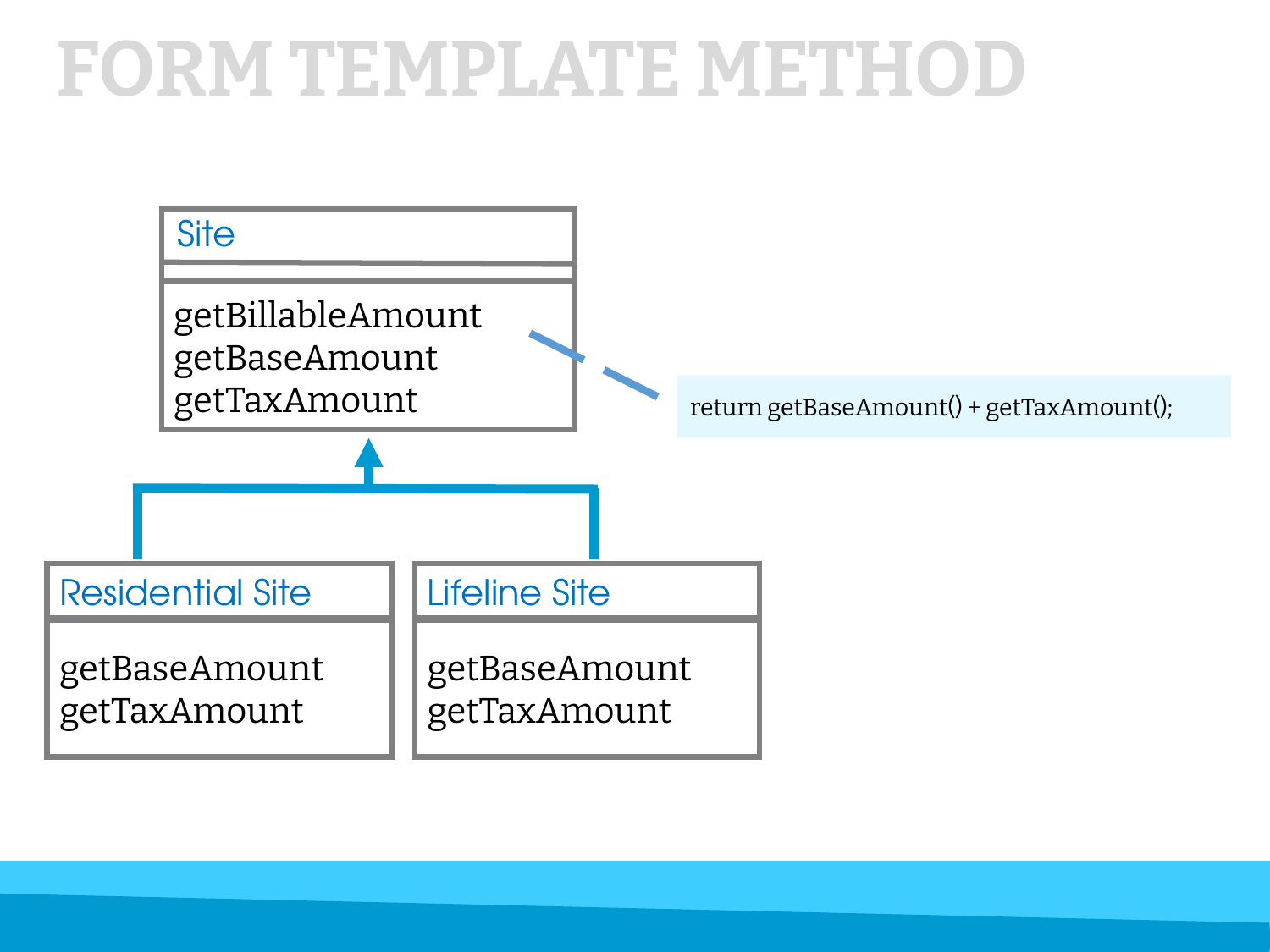

# FORM TEMPLATE METHOD

Site
getBillableAmount
getBaseAmount
getTaxAmount
return getBaseAmount() + getTaxAmount();
Residential Site
Lifeline Site
getBaseAmount
getTaxAmount
getBaseAmount
getTaxAmount